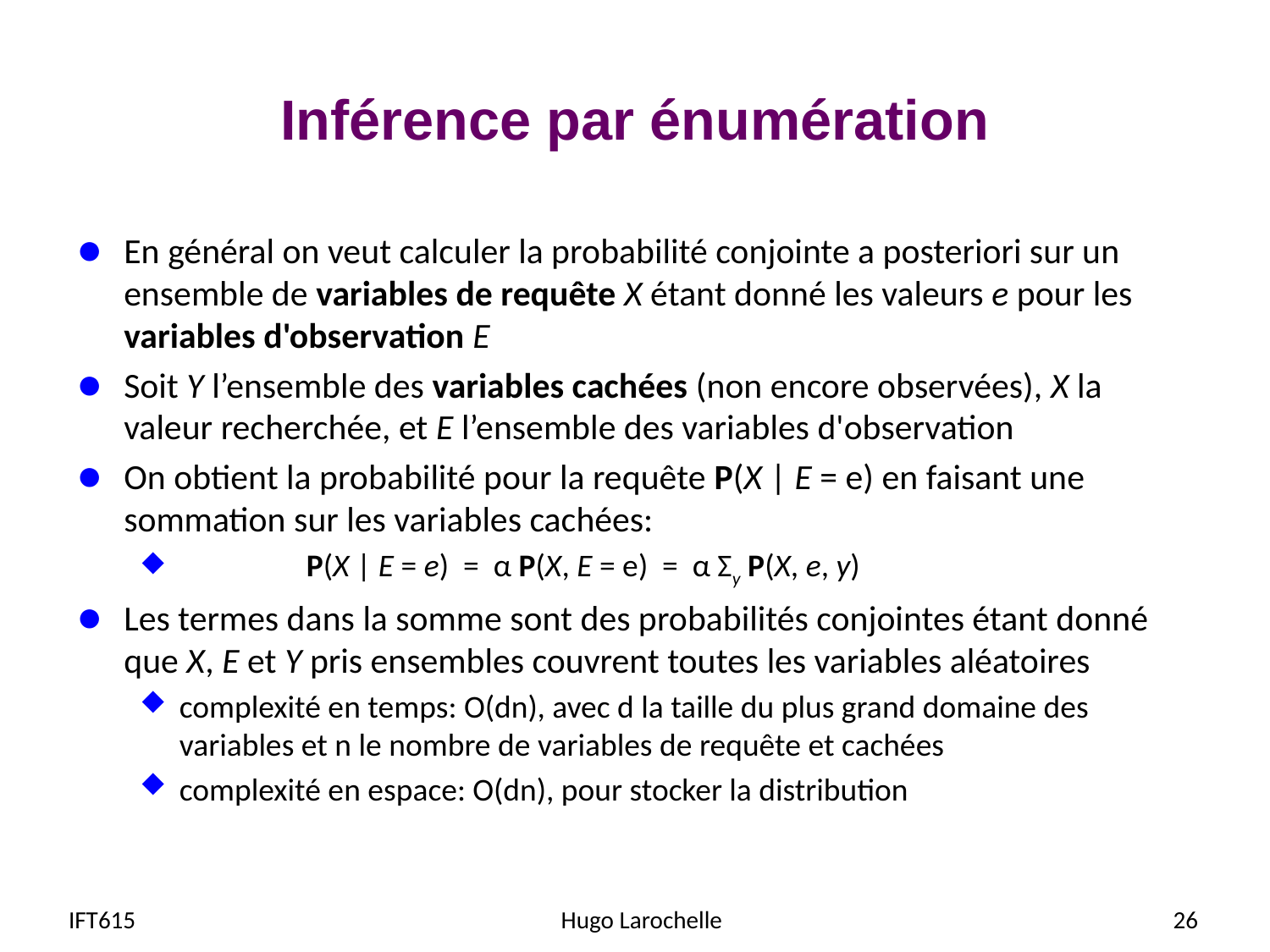

# Inférence par énumération
En général on veut calculer la probabilité conjointe a posteriori sur un ensemble de variables de requête X étant donné les valeurs e pour les variables d'observation E
Soit Y l’ensemble des variables cachées (non encore observées), X la valeur recherchée, et E l’ensemble des variables d'observation
On obtient la probabilité pour la requête P(X | E = e) en faisant une sommation sur les variables cachées:
	P(X | E = e)  =  α P(X, E = e)  =  α Σy P(X, e, y)
Les termes dans la somme sont des probabilités conjointes étant donné que X, E et Y pris ensembles couvrent toutes les variables aléatoires
complexité en temps: O(dn), avec d la taille du plus grand domaine des variables et n le nombre de variables de requête et cachées
complexité en espace: O(dn), pour stocker la distribution
IFT615
Hugo Larochelle
26